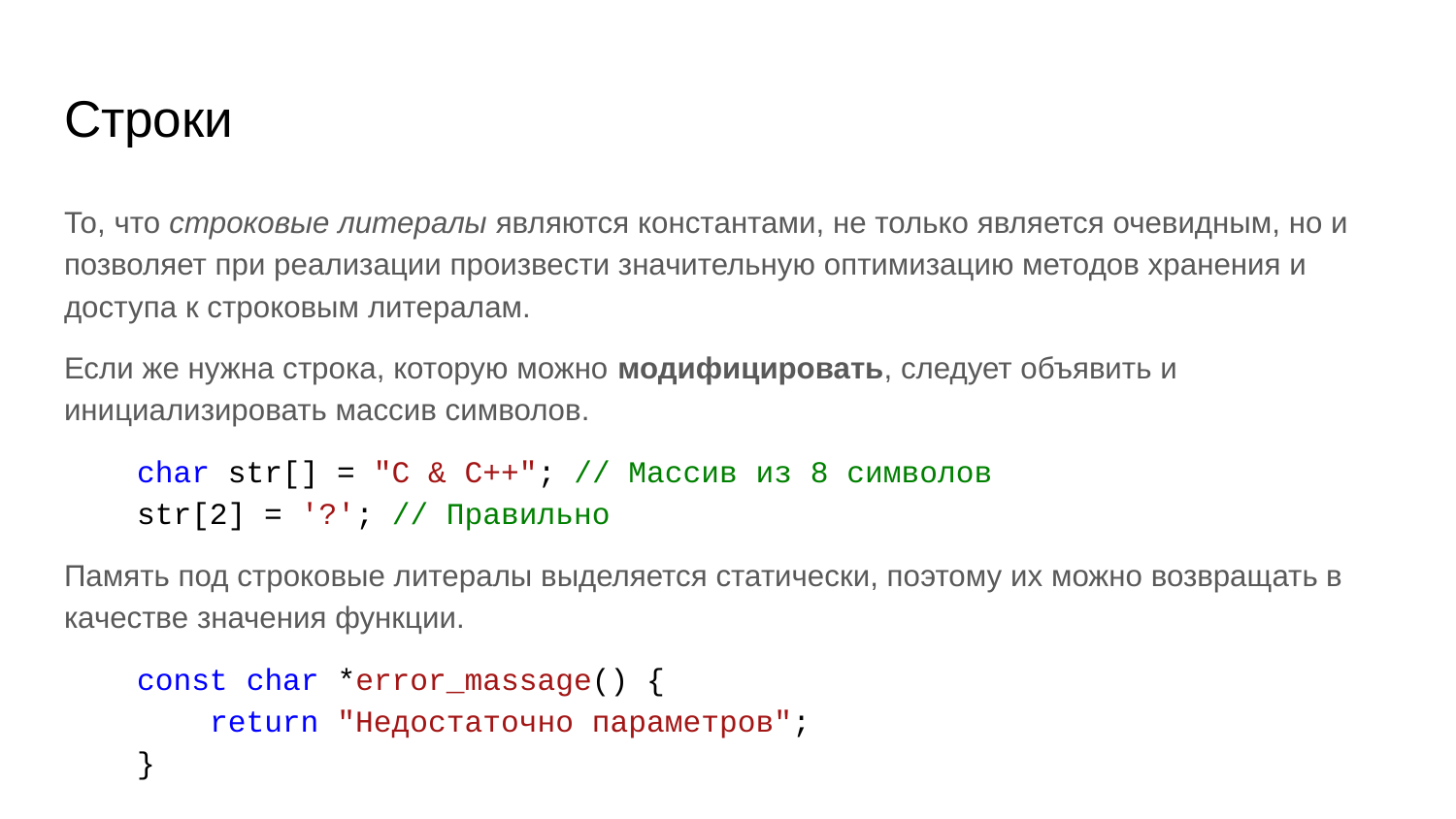

# Строки
То, что строковые литералы являются константами, не только является очевидным, но и позволяет при реализации произвести значительную оптимизацию методов хранения и доступа к строковым литералам.
Если же нужна строка, которую можно модифицировать, следует объявить и инициализировать массив символов.
char str[] = "С & С++"; // Массив из 8 символов
str[2] = '?'; // Правильно
Память под строковые литералы выделяется статически, поэтому их можно возвращать в качестве значения функции.
const char *error_massage() {
return "Недостаточно параметров";
}